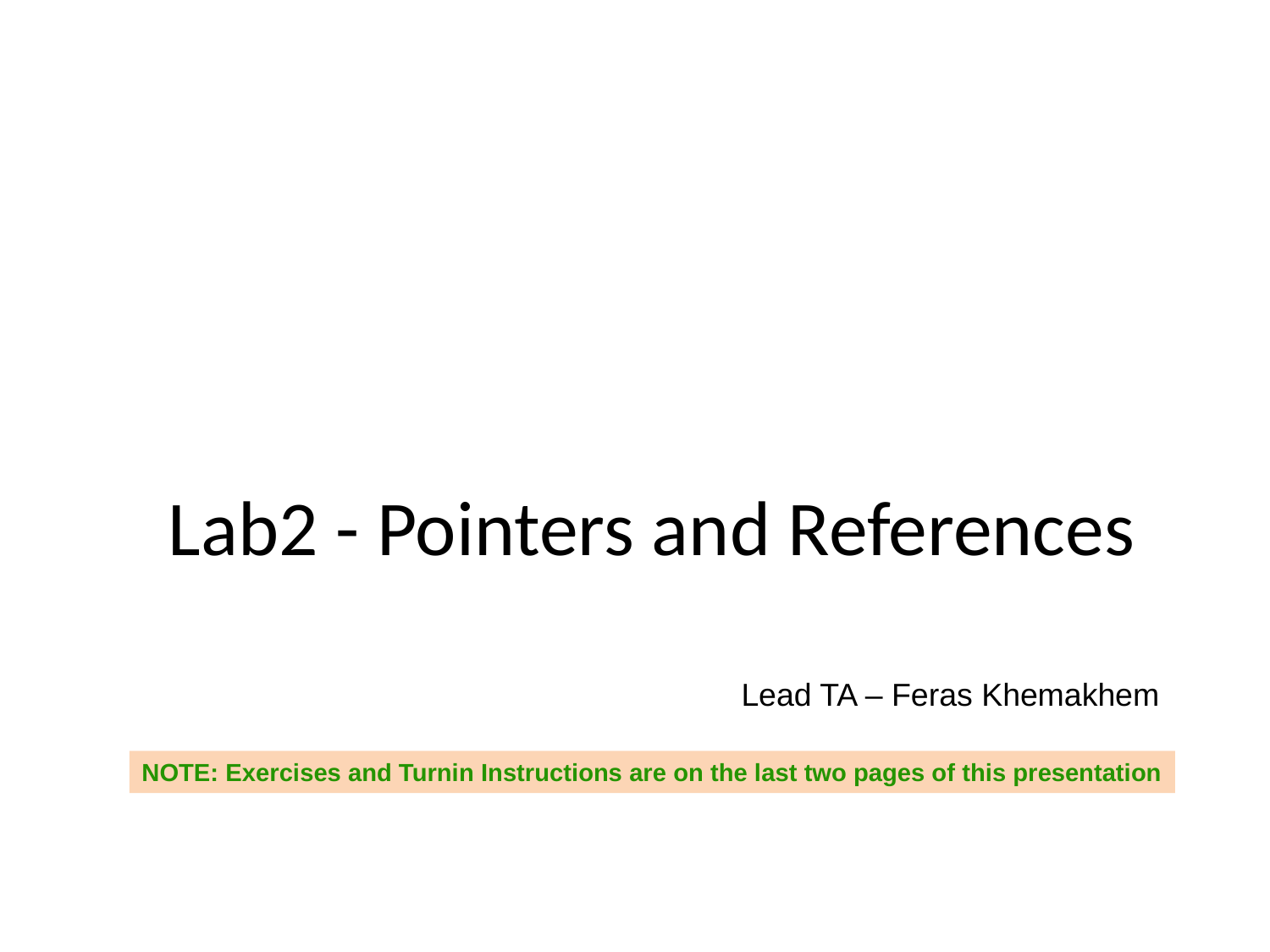

Lab2 - Pointers and References

Lead TA – Feras Khemakhem
NOTE: Exercises and Turnin Instructions are on the last two pages of this presentation